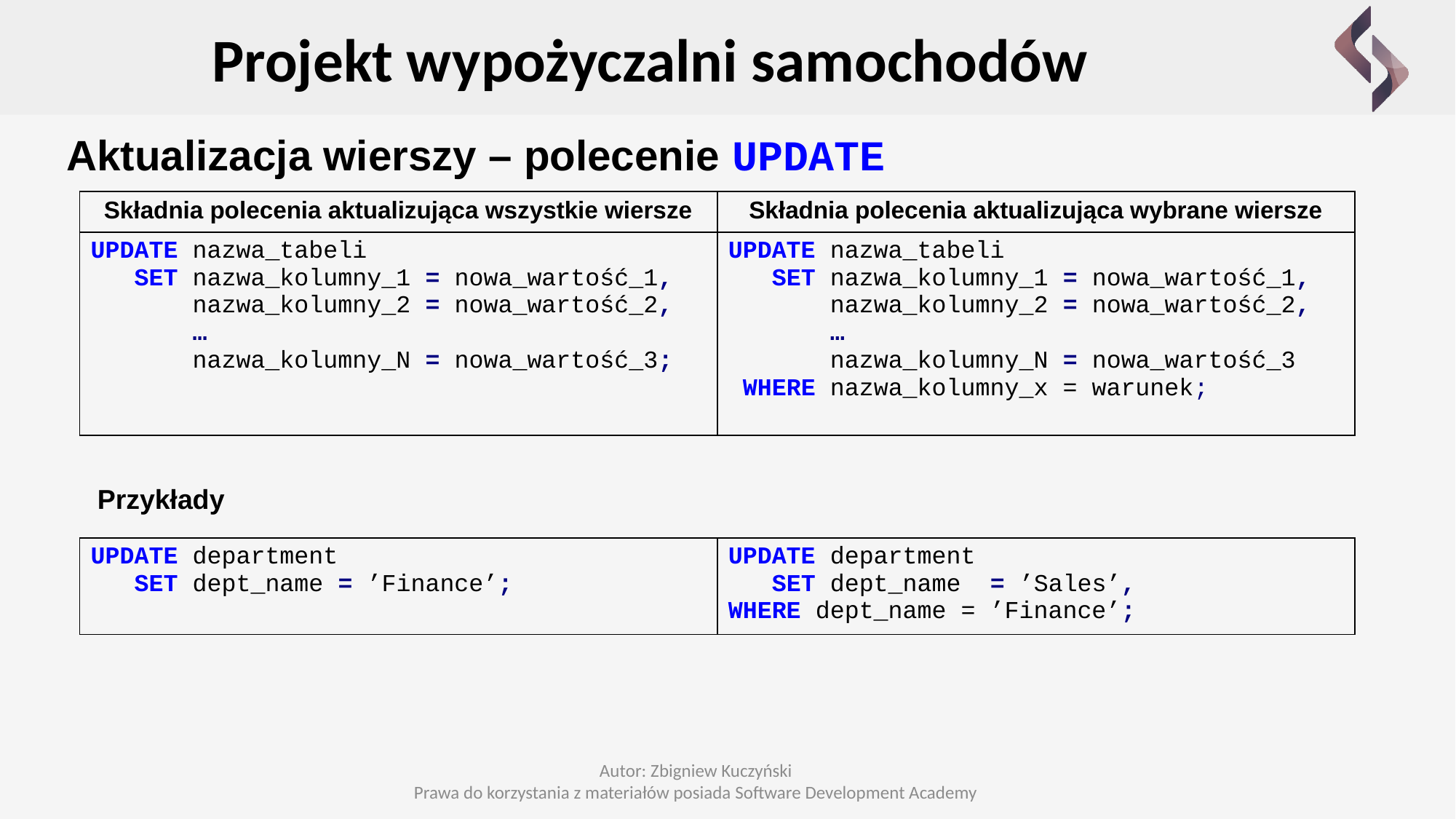

Projekt wypożyczalni samochodów
Aktualizacja wierszy – polecenie UPDATE

| Składnia polecenia aktualizująca wszystkie wiersze | Składnia polecenia aktualizująca wybrane wiersze |
| --- | --- |
| UPDATE nazwa\_tabeli SET nazwa\_kolumny\_1 = nowa\_wartość\_1, nazwa\_kolumny\_2 = nowa\_wartość\_2, … nazwa\_kolumny\_N = nowa\_wartość\_3; | UPDATE nazwa\_tabeli SET nazwa\_kolumny\_1 = nowa\_wartość\_1, nazwa\_kolumny\_2 = nowa\_wartość\_2, … nazwa\_kolumny\_N = nowa\_wartość\_3 WHERE nazwa\_kolumny\_x = warunek; |

Przykłady

| UPDATE department SET dept\_name = ’Finance’; | UPDATE department SET dept\_name = ’Sales’, WHERE dept\_name = ’Finance’; |
| --- | --- |
Autor: Zbigniew Kuczyński
Prawa do korzystania z materiałów posiada Software Development Academy